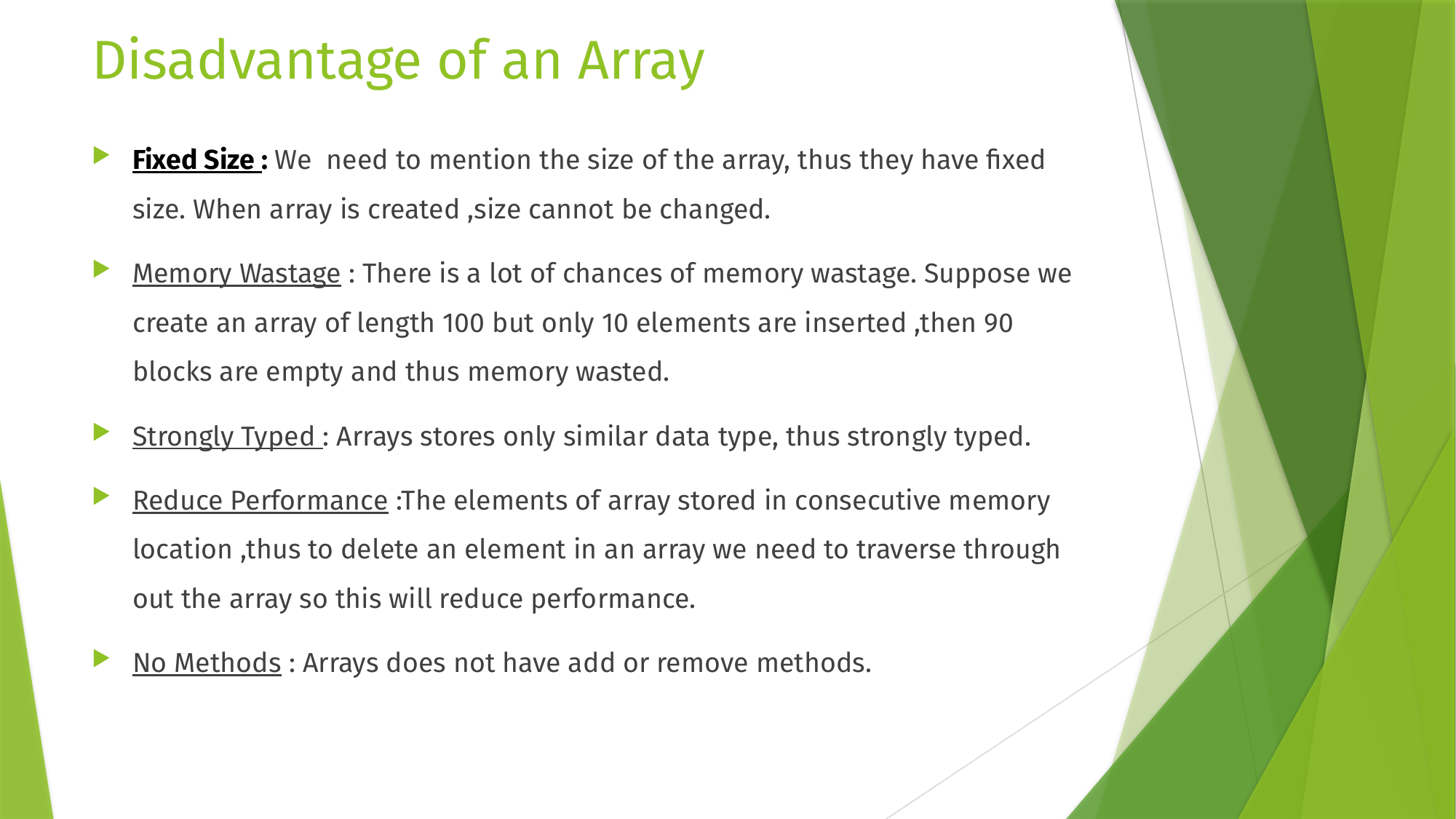

# Disadvantage of an Array
Fixed Size : We  need to mention the size of the array, thus they have fixed size. When array is created ,size cannot be changed.
Memory Wastage : There is a lot of chances of memory wastage. Suppose we create an array of length 100 but only 10 elements are inserted ,then 90 blocks are empty and thus memory wasted.
Strongly Typed : Arrays stores only similar data type, thus strongly typed.
Reduce Performance :The elements of array stored in consecutive memory location ,thus to delete an element in an array we need to traverse through out the array so this will reduce performance.
No Methods : Arrays does not have add or remove methods.